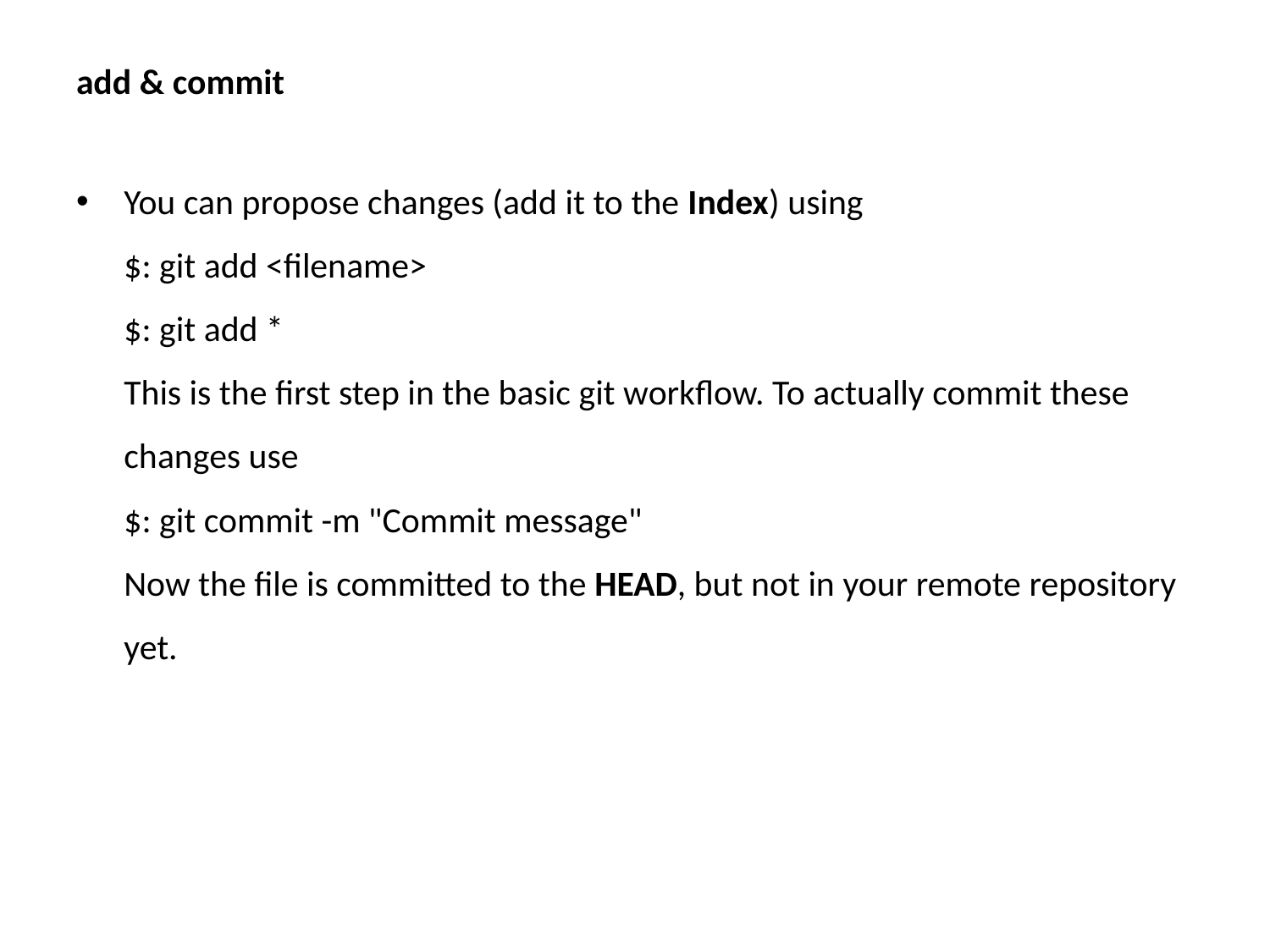

add & commit

You can propose changes (add it to the Index) using
$: git add <filename>
$: git add *
This is the first step in the basic git workflow. To actually commit these changes use
$: git commit -m "Commit message"
Now the file is committed to the HEAD, but not in your remote repository yet.